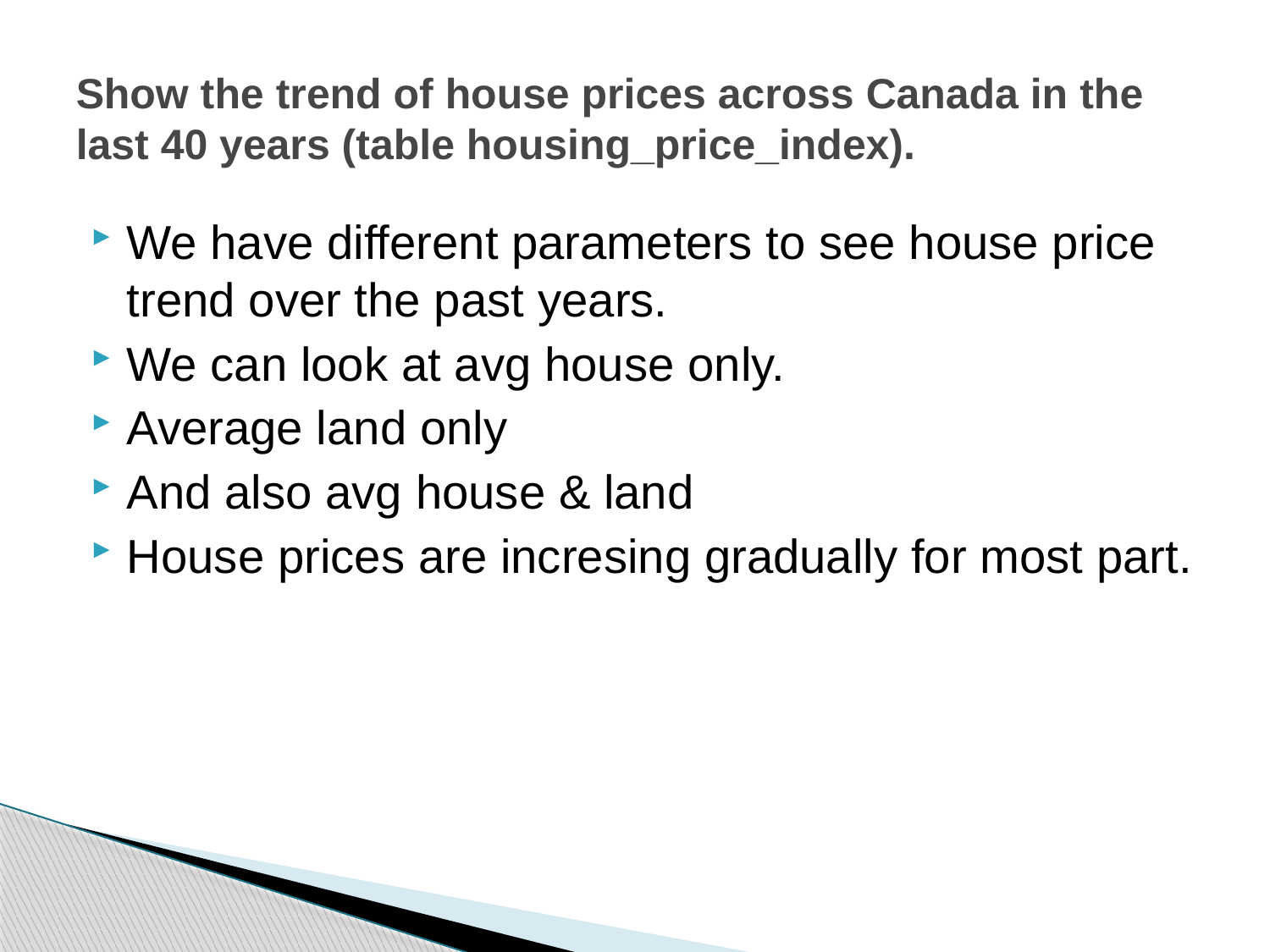

# Show the trend of house prices across Canada in the last 40 years (table housing_price_index).
We have different parameters to see house price trend over the past years.
We can look at avg house only.
Average land only
And also avg house & land
House prices are incresing gradually for most part.